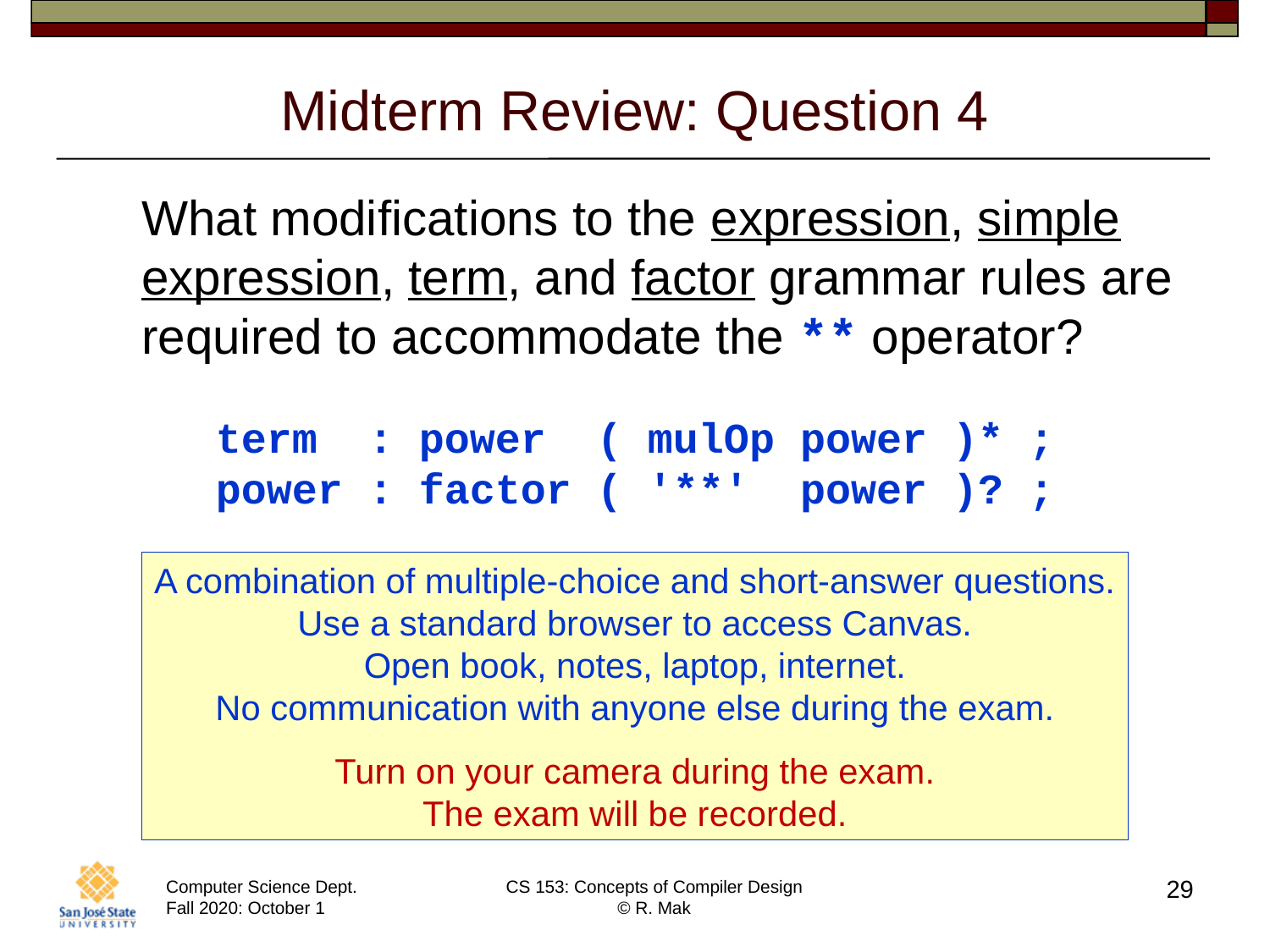

# Midterm Review: Question 4
What modifications to the expression, simple expression, term, and factor grammar rules are required to accommodate the ** operator?
term  : power  ( mulOp power )* ;
power : factor ( '**'  power )? ;
A combination of multiple-choice and short-answer questions.
Use a standard browser to access Canvas.
Open book, notes, laptop, internet.
No communication with anyone else during the exam.

Turn on your camera during the exam.
The exam will be recorded.
29